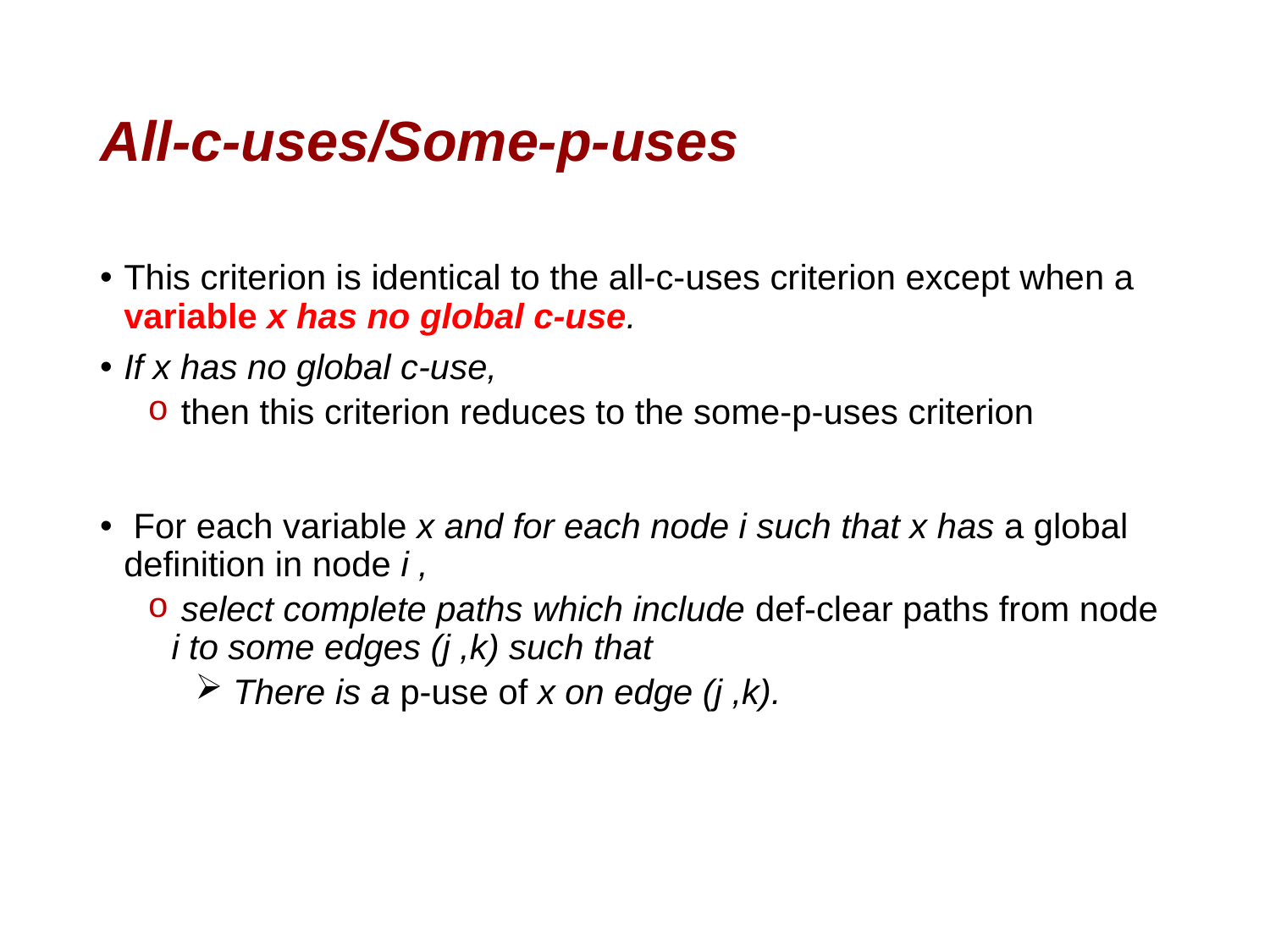

# All-c-uses/Some-p-uses
This criterion is identical to the all-c-uses criterion except when a variable x has no global c-use.
If x has no global c-use,
 then this criterion reduces to the some-p-uses criterion

 For each variable x and for each node i such that x has a global deﬁnition in node i ,
 select complete paths which include def-clear paths from node i to some edges (j ,k) such that
 There is a p-use of x on edge (j ,k).